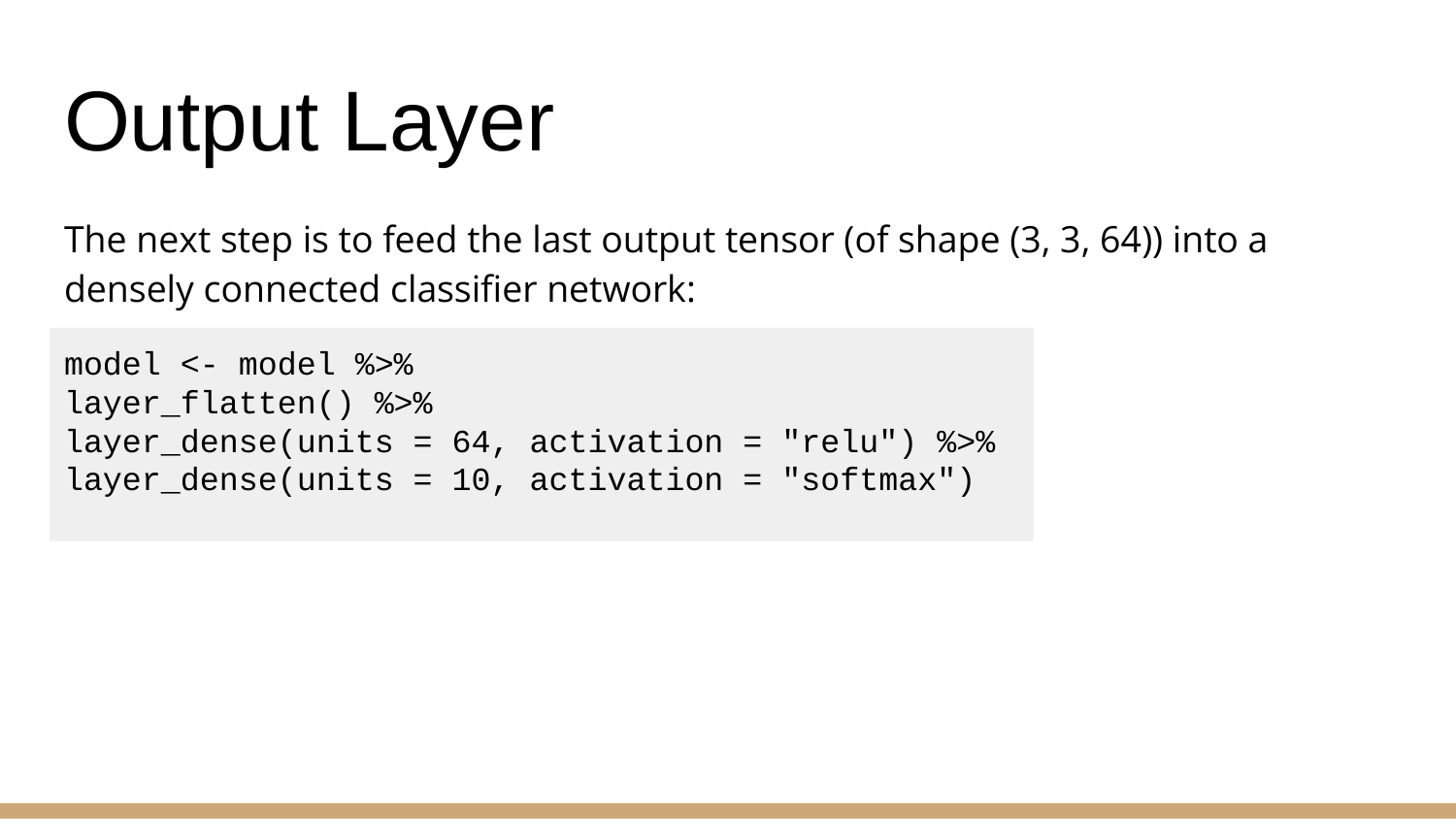

# Output Layer
The next step is to feed the last output tensor (of shape (3, 3, 64)) into a densely connected classifier network:

model <- model %>%
layer_flatten() %>%
layer_dense(units = 64, activation = "relu") %>%
layer_dense(units = 10, activation = "softmax")